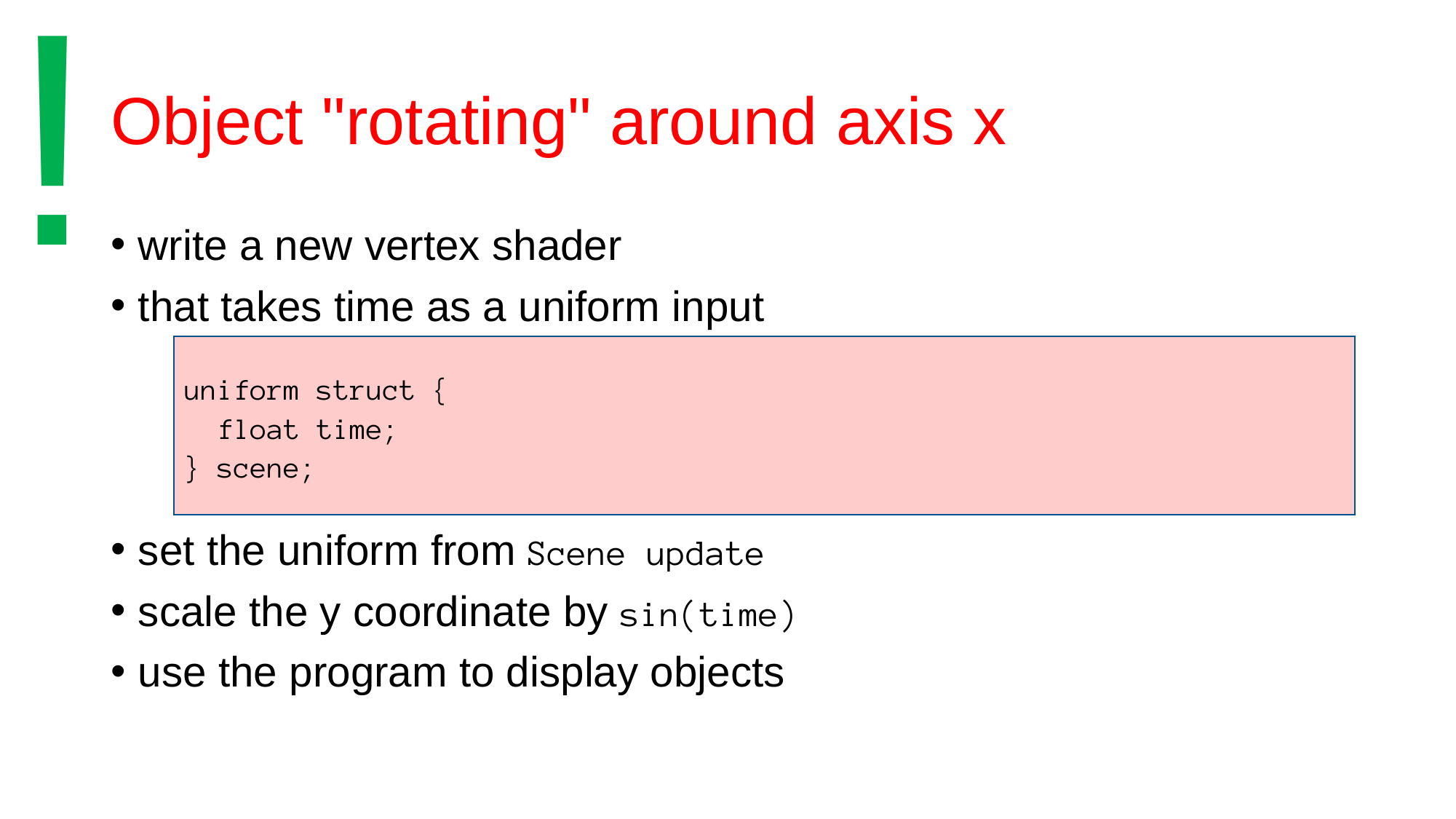

!
# Object "rotating" around axis x
write a new vertex shader
that takes time as a uniform input

set the uniform from Scene update
scale the y coordinate by sin(time)
use the program to display objects

uniform struct {
  float time;
} scene;